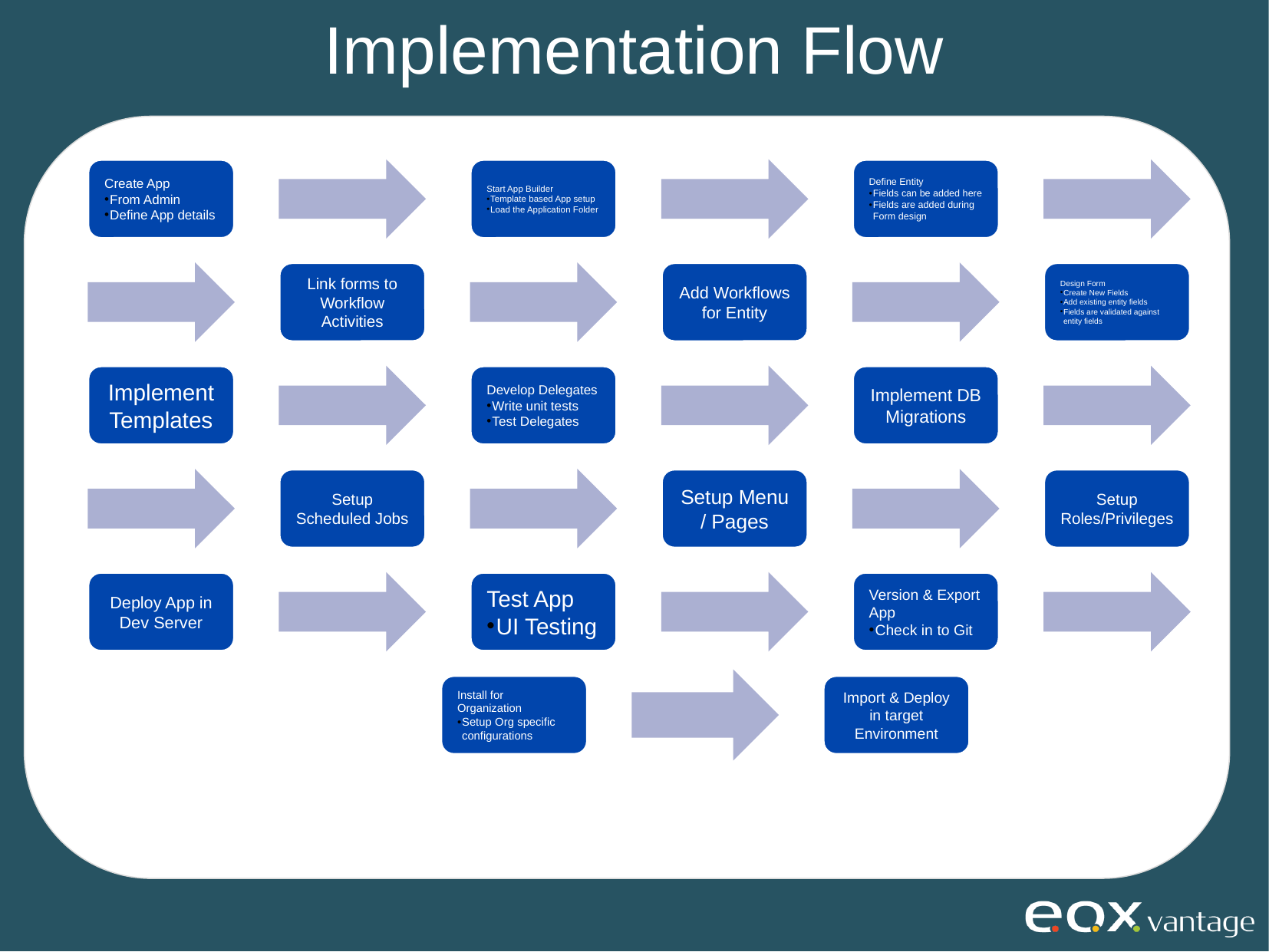

Implementation Flow

Define Entity
Link forms to Workflow Activities
Implement Templates
Develop Delegates
Implement DB Migrations
Setup Menu / Pages
Deploy App in Dev Server
Version & Export App
Import & Deploy in target Environment
Install for Organization
Setup Roles/Privileges
Create App
Define App details
Start App Builder
Load the Application Folder
Design Form
Fields are validated against entity fields
Add Workflows for Entity
Write unit tests
Test Delegates
Test App
Check in to Git
Setup Org specific configurations
UI Testing
From Admin
Template based App setup
Setup Scheduled Jobs
Create New Fields
Add existing entity fields
Fields can be added here
Fields are added during Form design